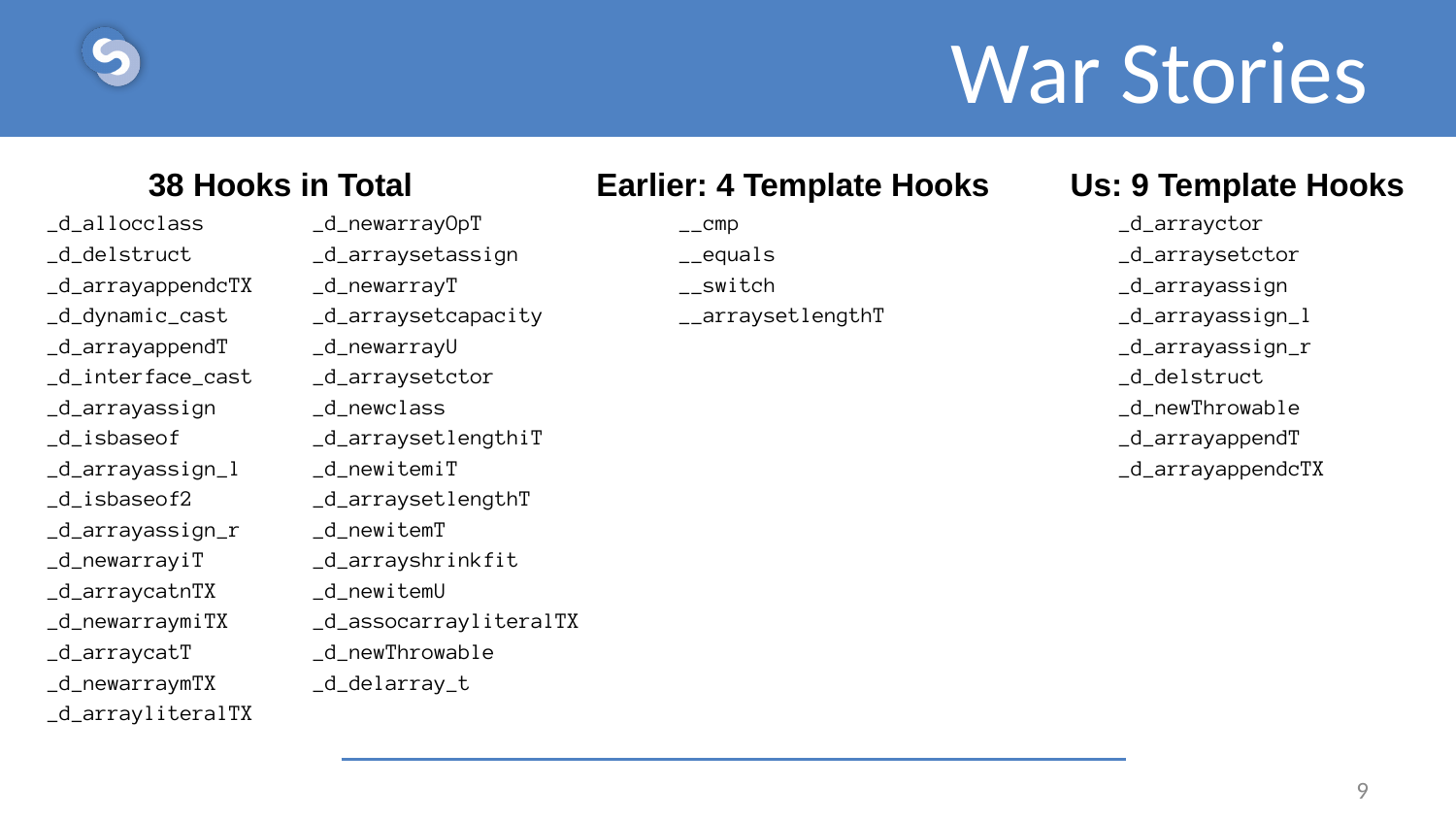

# War Stories
38 Hooks in Total
Earlier: 4 Template Hooks
Us: 9 Template Hooks
_d_allocclass
_d_delstruct
_d_arrayappendcTX
_d_dynamic_cast
_d_arrayappendT
_d_interface_cast
_d_arrayassign
_d_isbaseof
_d_arrayassign_l
_d_isbaseof2
_d_arrayassign_r
_d_newarrayiT
_d_arraycatnTX
_d_newarraymiTX
_d_arraycatT
_d_newarraymTX
_d_arrayliteralTX
_d_newarrayOpT
_d_arraysetassign
_d_newarrayT
_d_arraysetcapacity
_d_newarrayU
_d_arraysetctor
_d_newclass
_d_arraysetlengthiT
_d_newitemiT
_d_arraysetlengthT
_d_newitemT
_d_arrayshrinkfit
_d_newitemU
_d_assocarrayliteralTX
_d_newThrowable
_d_delarray_t
__cmp
__equals
__switch
__arraysetlengthT
_d_arrayctor
_d_arraysetctor
_d_arrayassign
_d_arrayassign_l
_d_arrayassign_r
_d_delstruct
_d_newThrowable
_d_arrayappendT
_d_arrayappendcTX
9